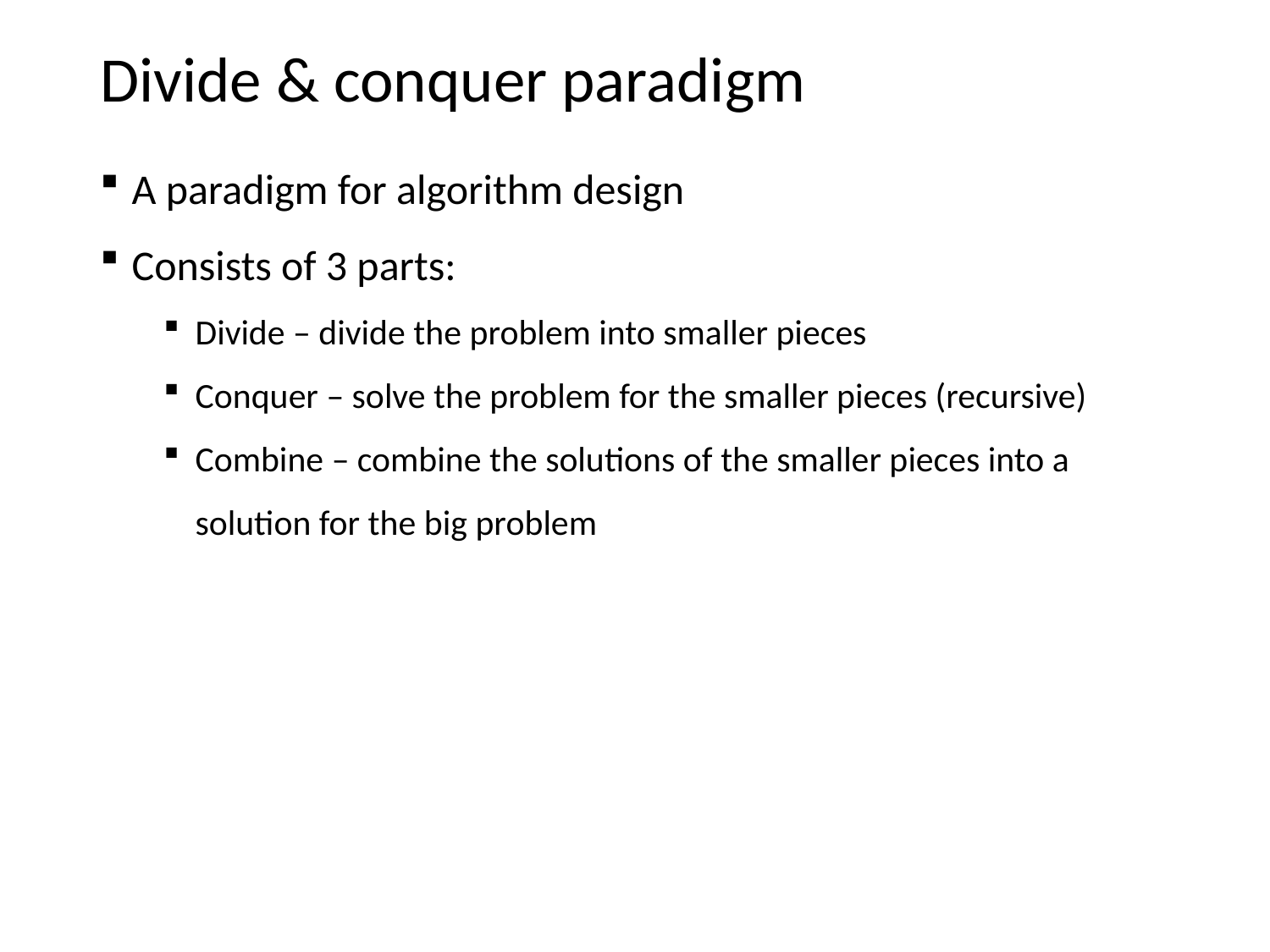

# Divide & conquer paradigm
A paradigm for algorithm design
Consists of 3 parts:
Divide – divide the problem into smaller pieces
Conquer – solve the problem for the smaller pieces (recursive)
Combine – combine the solutions of the smaller pieces into a solution for the big problem